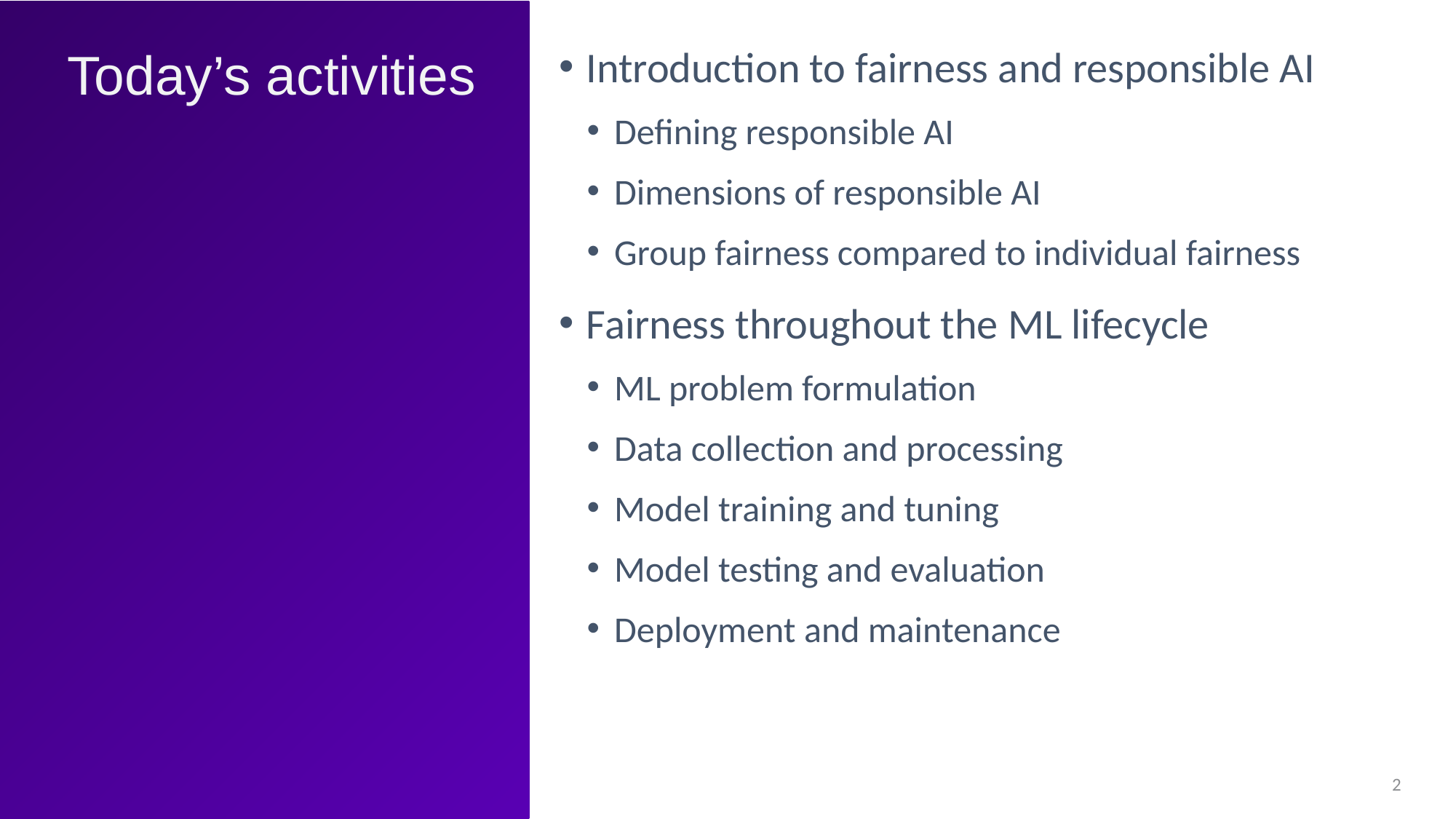

Today’s activities
Introduction to fairness and responsible AI
Defining responsible AI
Dimensions of responsible AI
Group fairness compared to individual fairness
Fairness throughout the ML lifecycle
ML problem formulation
Data collection and processing
Model training and tuning
Model testing and evaluation
Deployment and maintenance

2